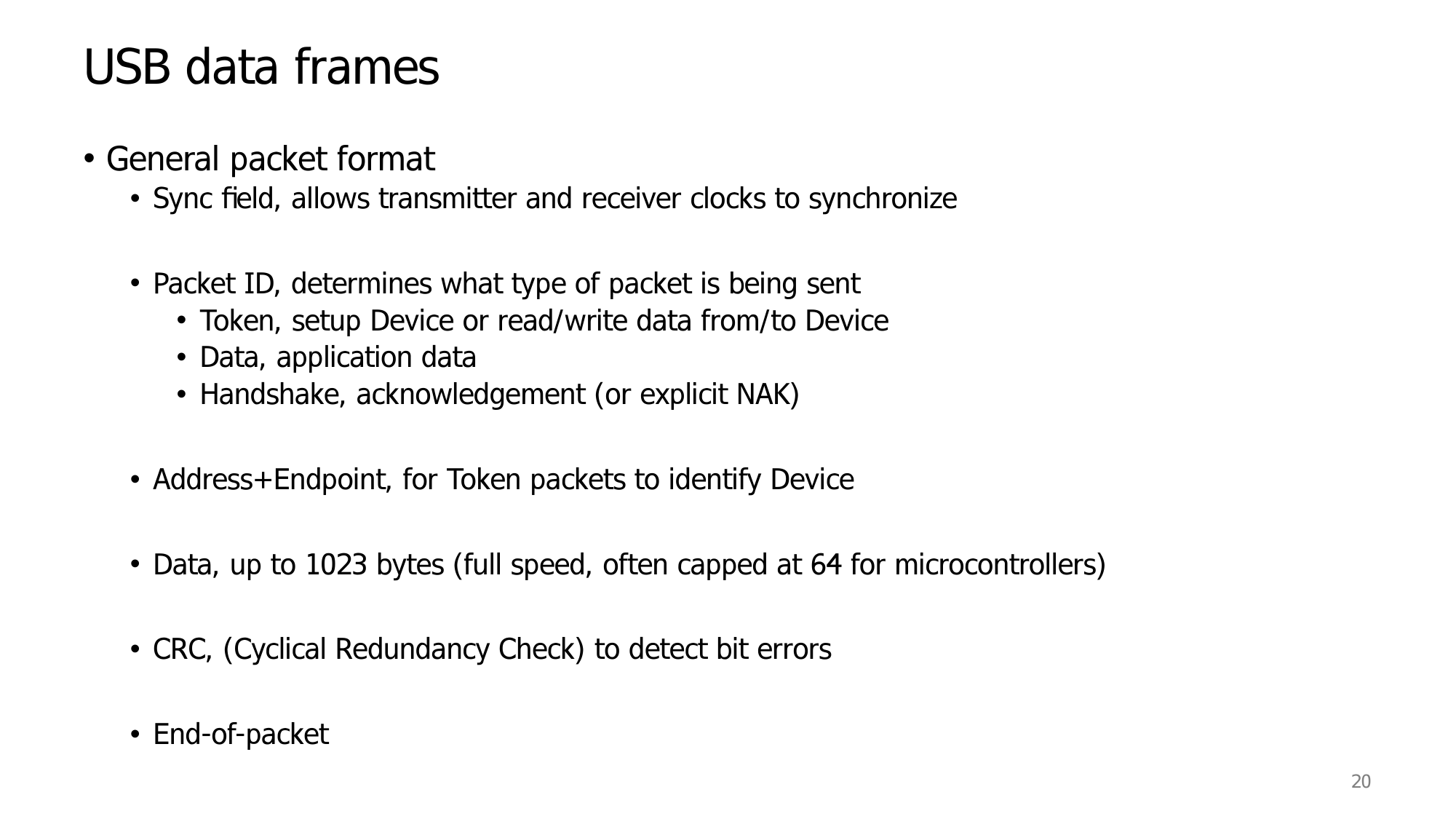

# USB data frames
General packet format
Sync field, allows transmitter and receiver clocks to synchronize

Packet ID, determines what type of packet is being sent
Token, setup Device or read/write data from/to Device
Data, application data
Handshake, acknowledgement (or explicit NAK)

Address+Endpoint, for Token packets to identify Device

Data, up to 1023 bytes (full speed, often capped at 64 for microcontrollers)

CRC, (Cyclical Redundancy Check) to detect bit errors

End-of-packet
20